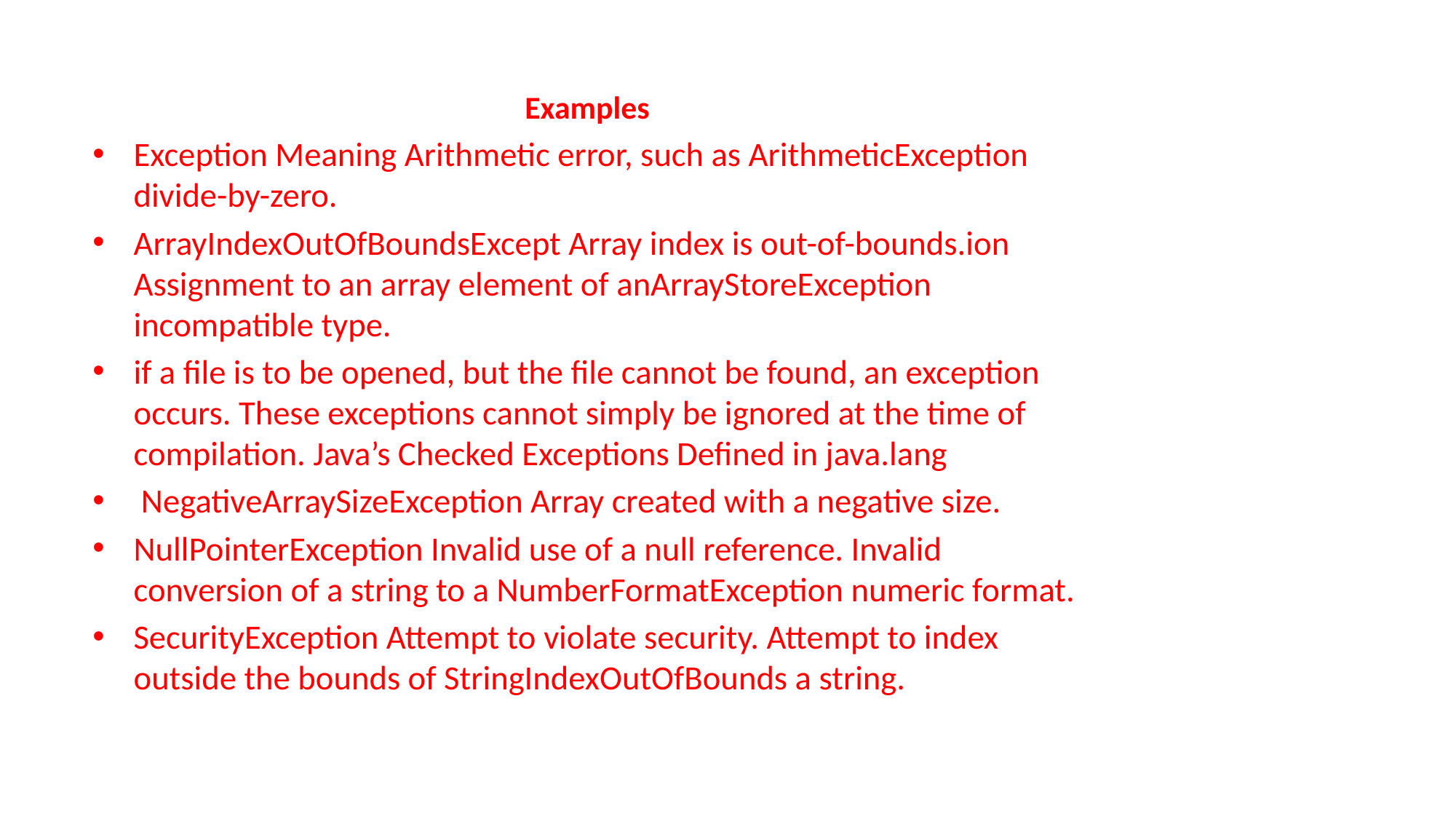

Examples
Exception Meaning Arithmetic error, such as ArithmeticException divide-by-zero.
ArrayIndexOutOfBoundsExcept Array index is out-of-bounds.ion Assignment to an array element of anArrayStoreException incompatible type.
if a file is to be opened, but the file cannot be found, an exception occurs. These exceptions cannot simply be ignored at the time of compilation. Java’s Checked Exceptions Defined in java.lang
 NegativeArraySizeException Array created with a negative size.
NullPointerException Invalid use of a null reference. Invalid conversion of a string to a NumberFormatException numeric format.
SecurityException Attempt to violate security. Attempt to index outside the bounds of StringIndexOutOfBounds a string.